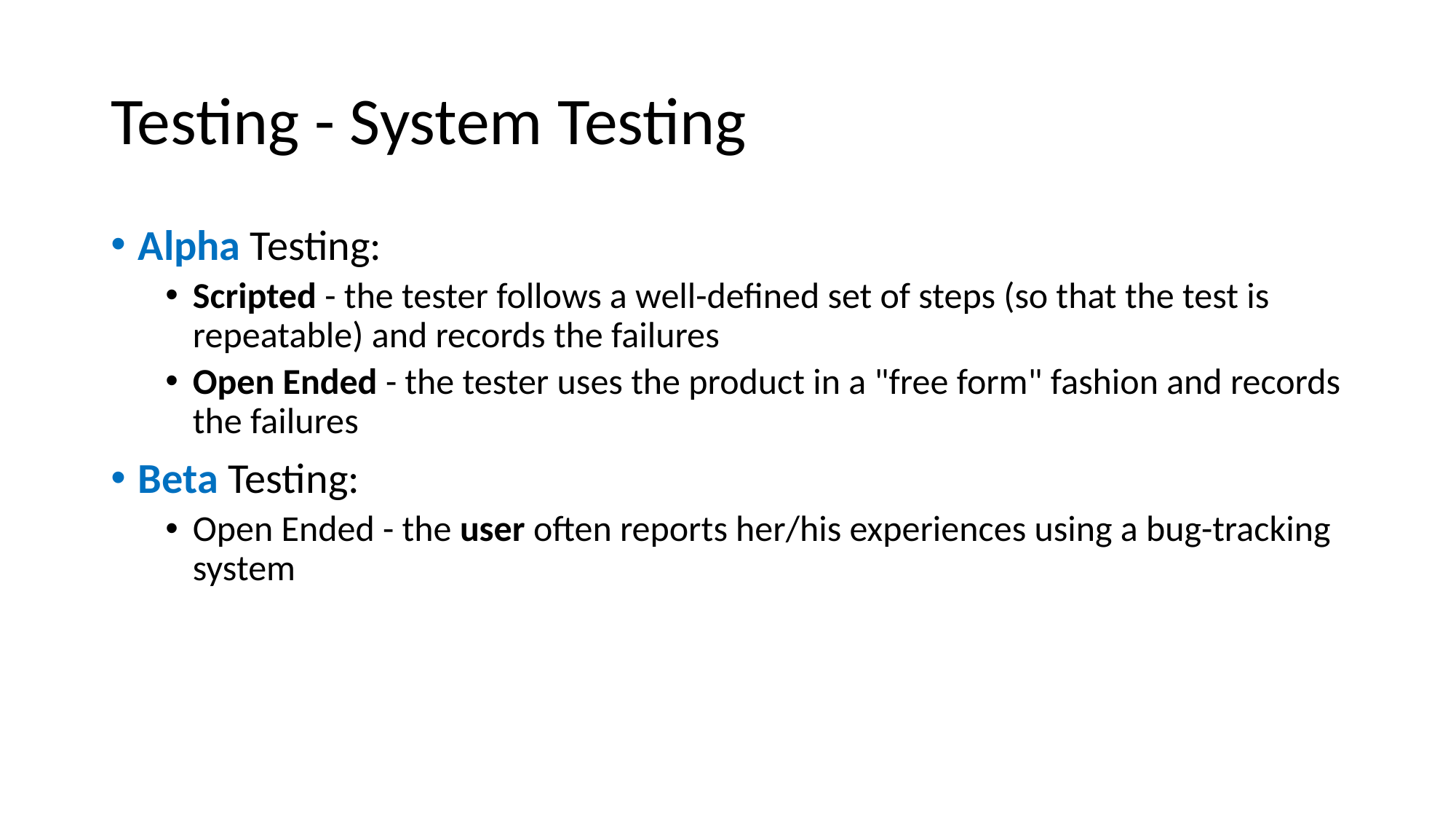

# Testing - System Testing
Alpha Testing:
Scripted - the tester follows a well-defined set of steps (so that the test is repeatable) and records the failures
Open Ended - the tester uses the product in a "free form" fashion and records the failures
Beta Testing:
Open Ended - the user often reports her/his experiences using a bug-tracking system